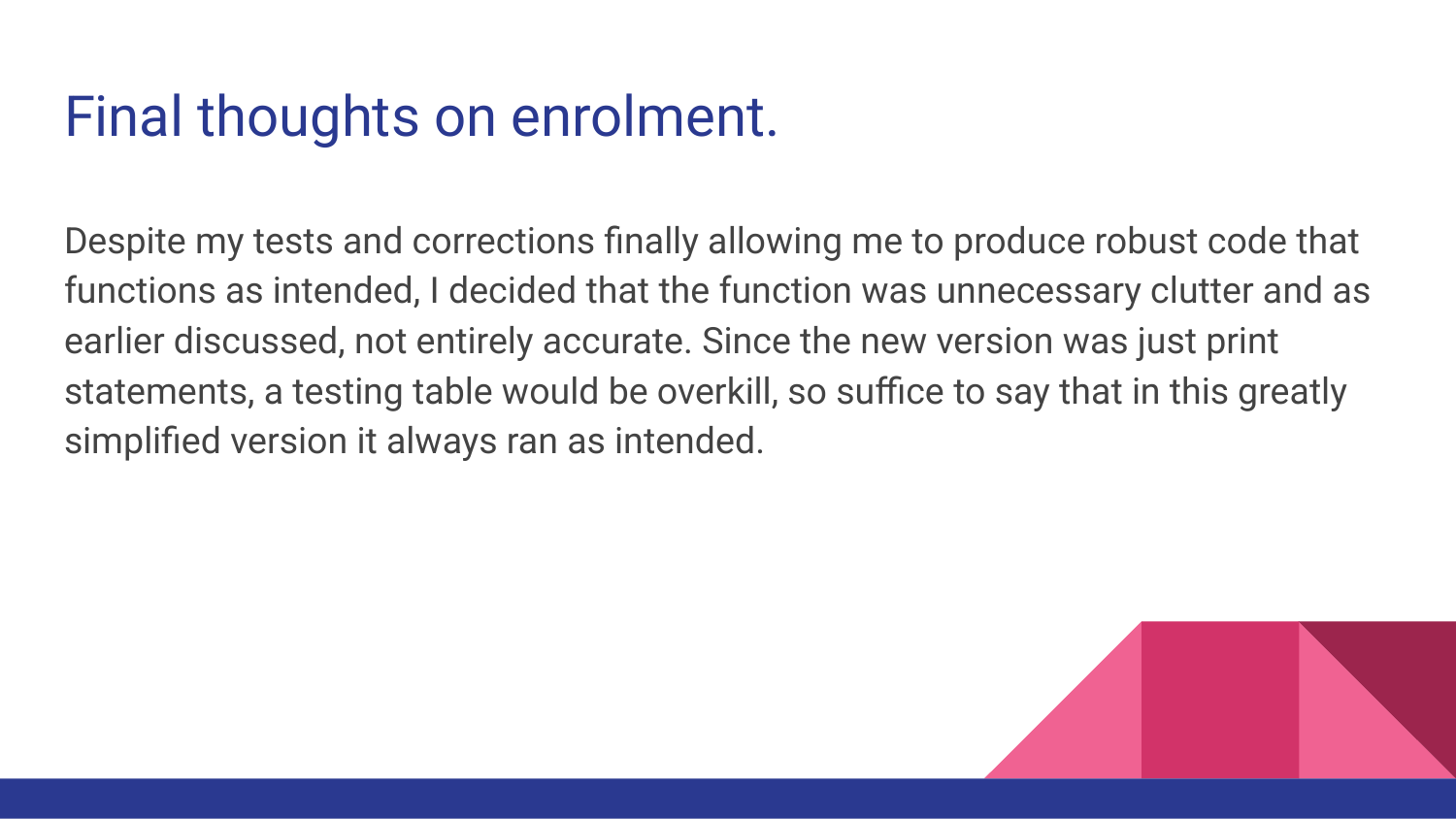

# Final thoughts on enrolment.
Despite my tests and corrections finally allowing me to produce robust code that functions as intended, I decided that the function was unnecessary clutter and as earlier discussed, not entirely accurate. Since the new version was just print statements, a testing table would be overkill, so suffice to say that in this greatly simplified version it always ran as intended.